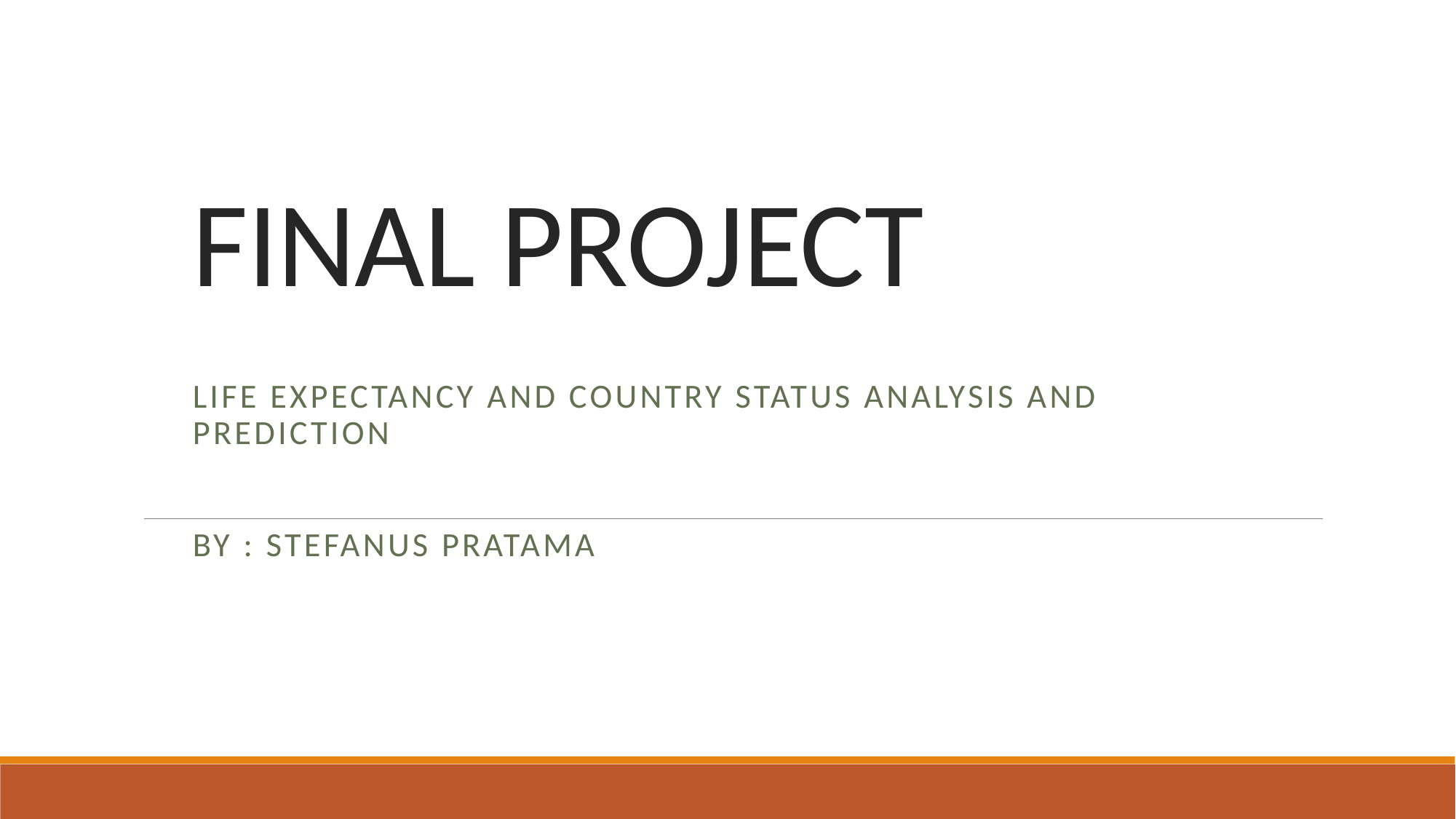

# FINAL PROJECT
Life Expectancy and Country Status Analysis and Prediction

By : Stefanus Pratama